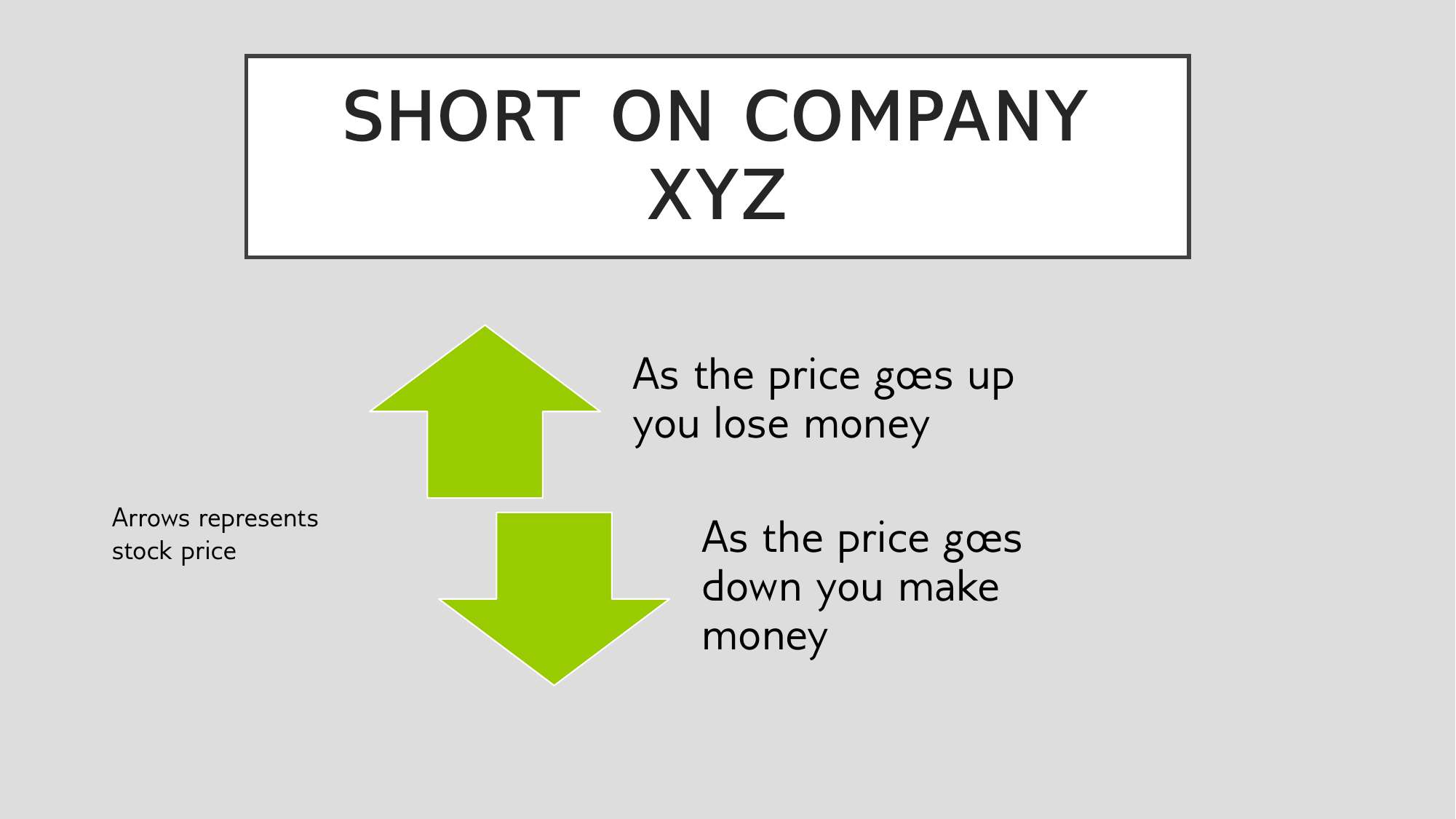

# Short on company XYZ
As the price goes up you lose money
As the price goes down you make money
Arrows represents stock price